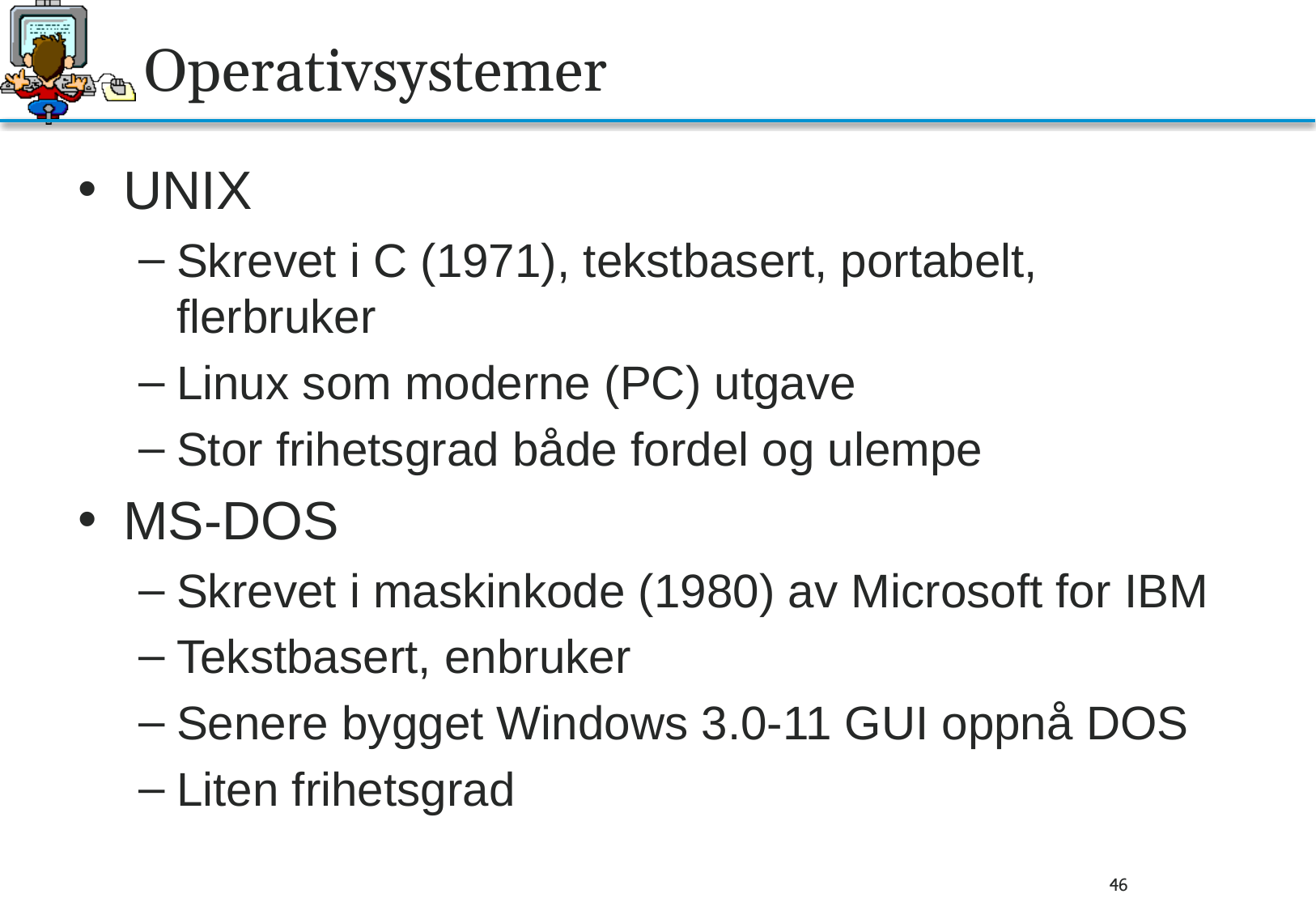

# Operativsystemer
UNIX
Skrevet i C (1971), tekstbasert, portabelt, flerbruker
Linux som moderne (PC) utgave
Stor frihetsgrad både fordel og ulempe
MS-DOS
Skrevet i maskinkode (1980) av Microsoft for IBM
Tekstbasert, enbruker
Senere bygget Windows 3.0-11 GUI oppnå DOS
Liten frihetsgrad
46